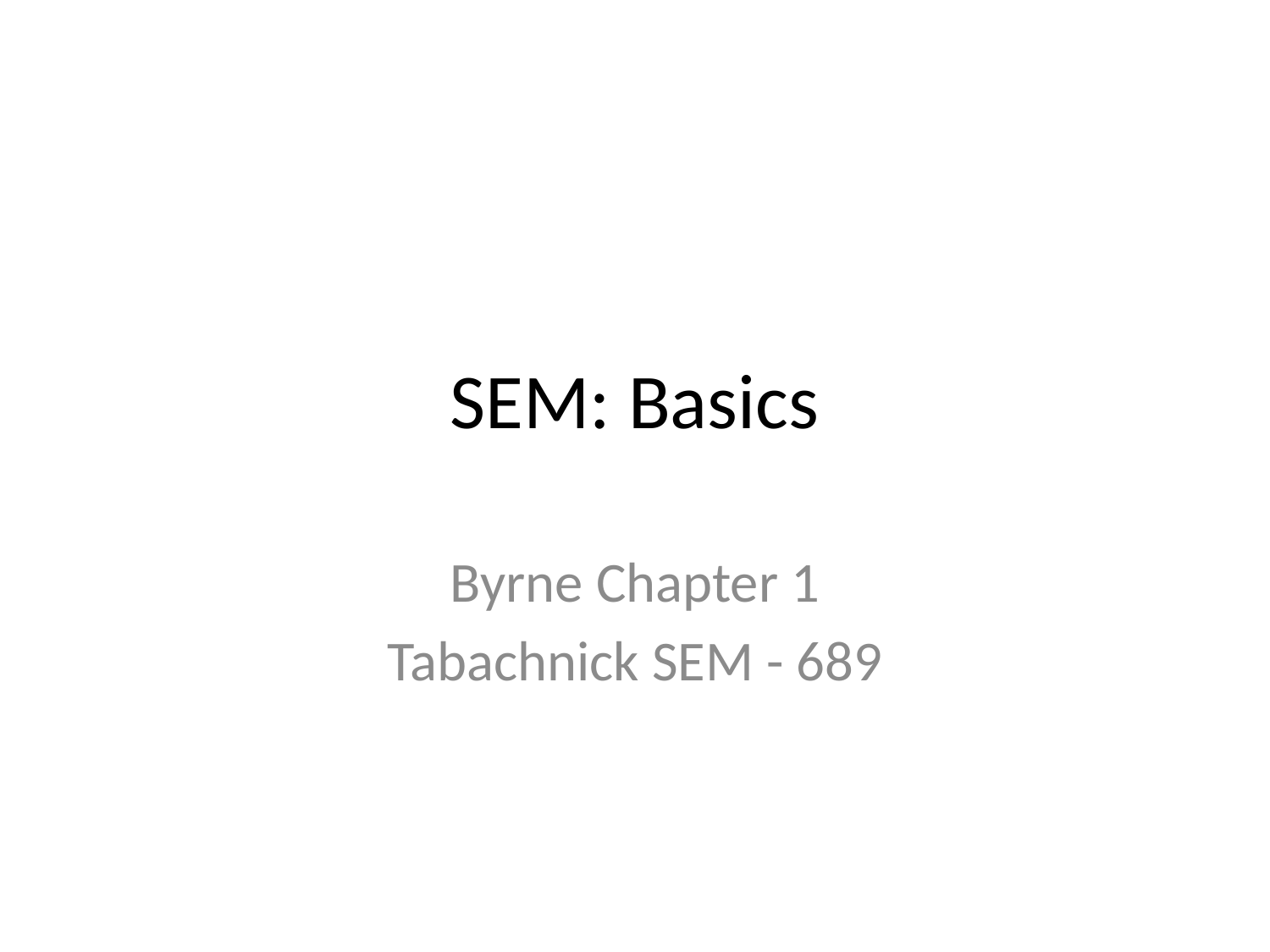

# SEM: Basics
Byrne Chapter 1
Tabachnick SEM - 689